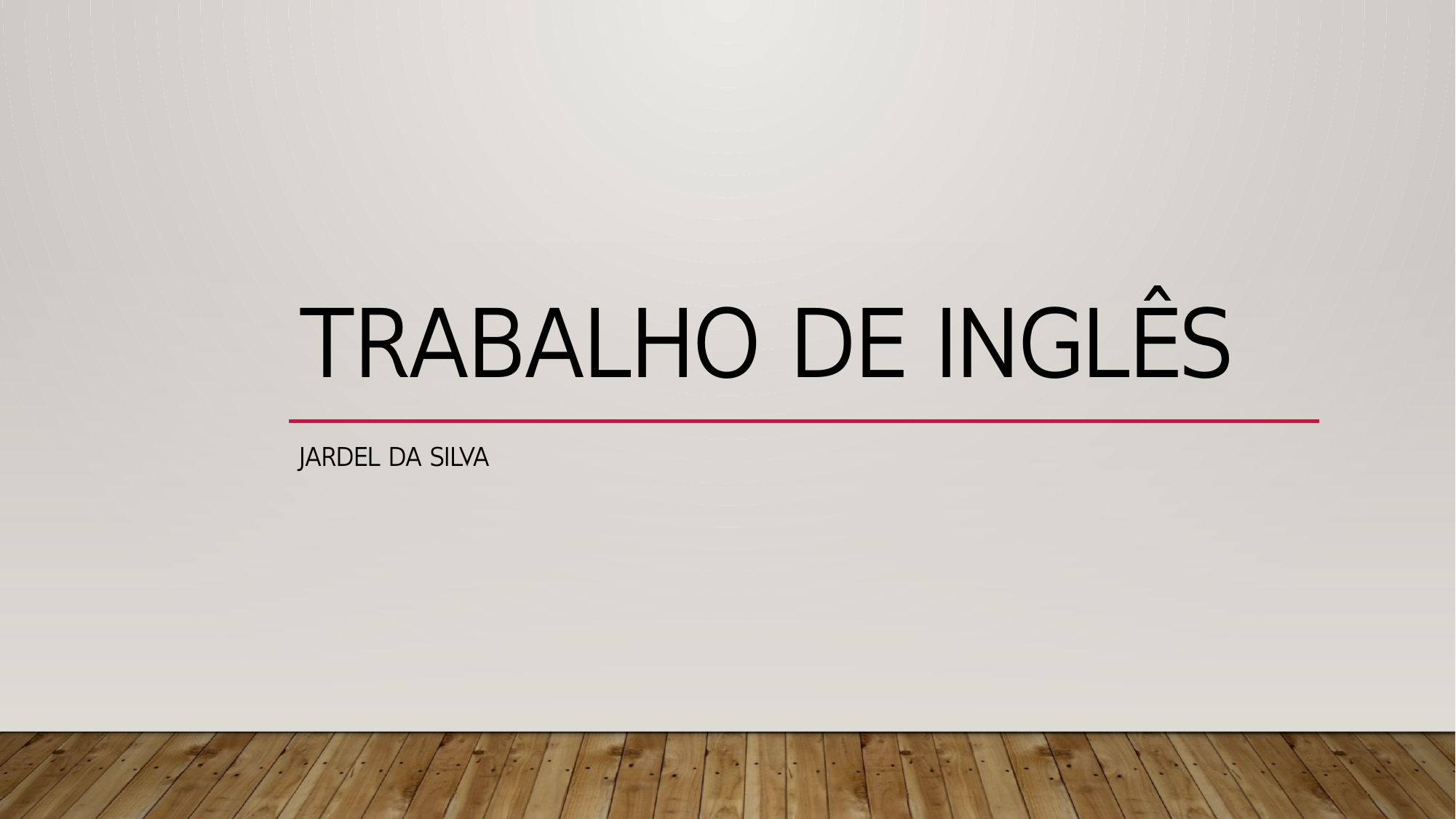

# Trabalho de inglês
Jardel da Silva